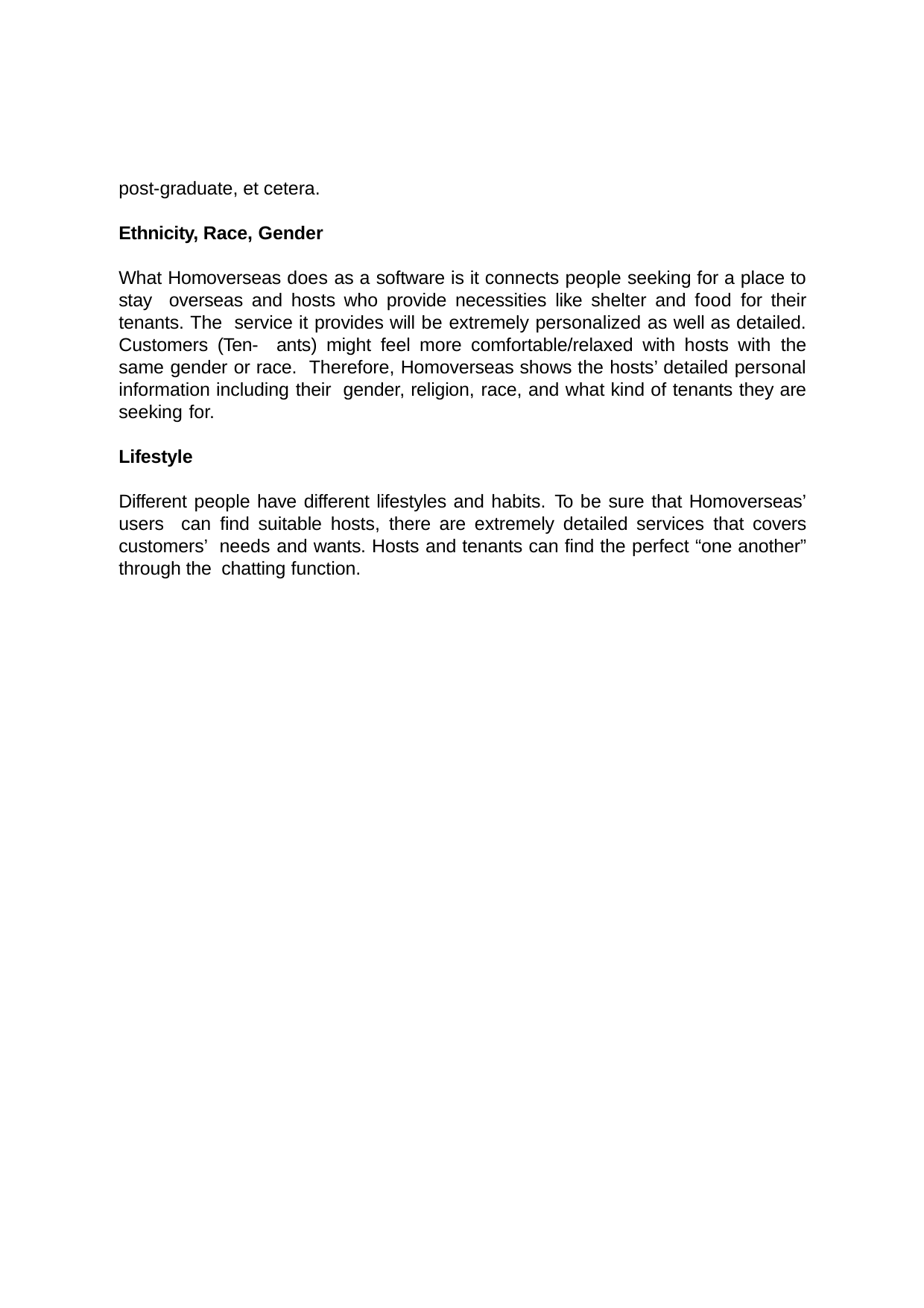

post-graduate, et cetera.
Ethnicity, Race, Gender
What Homoverseas does as a software is it connects people seeking for a place to stay  overseas and hosts who provide necessities like shelter and food for their tenants. The  service it provides will be extremely personalized as well as detailed. Customers (Ten-  ants) might feel more comfortable/relaxed with hosts with the same gender or race.  Therefore, Homoverseas shows the hosts’ detailed personal information including their  gender, religion, race, and what kind of tenants they are seeking for.
Lifestyle
Different people have different lifestyles and habits. To be sure that Homoverseas’ users  can find suitable hosts, there are extremely detailed services that covers customers’  needs and wants. Hosts and tenants can find the perfect “one another” through the  chatting function.